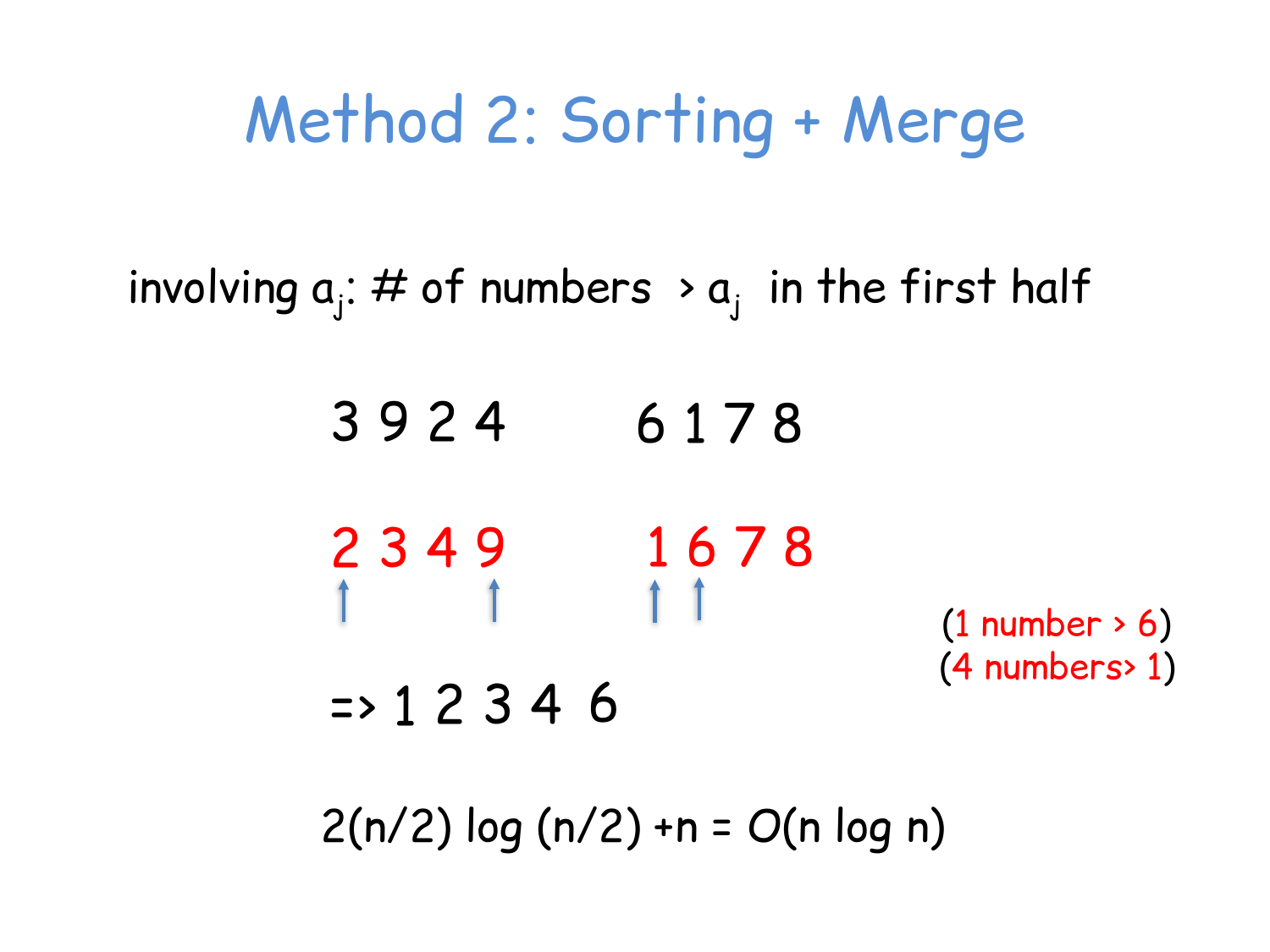

# Method 2: Sorting + Merge
involving aj: # of numbers  > aj  in the first half
3 9 2 4
6 1 7 8
1 6 7 8
2 3 4 9
(1 number > 6)
(4 numbers> 1)
6
2 3 4
=> 1
2(n/2) log (n/2) +n = O(n log n)